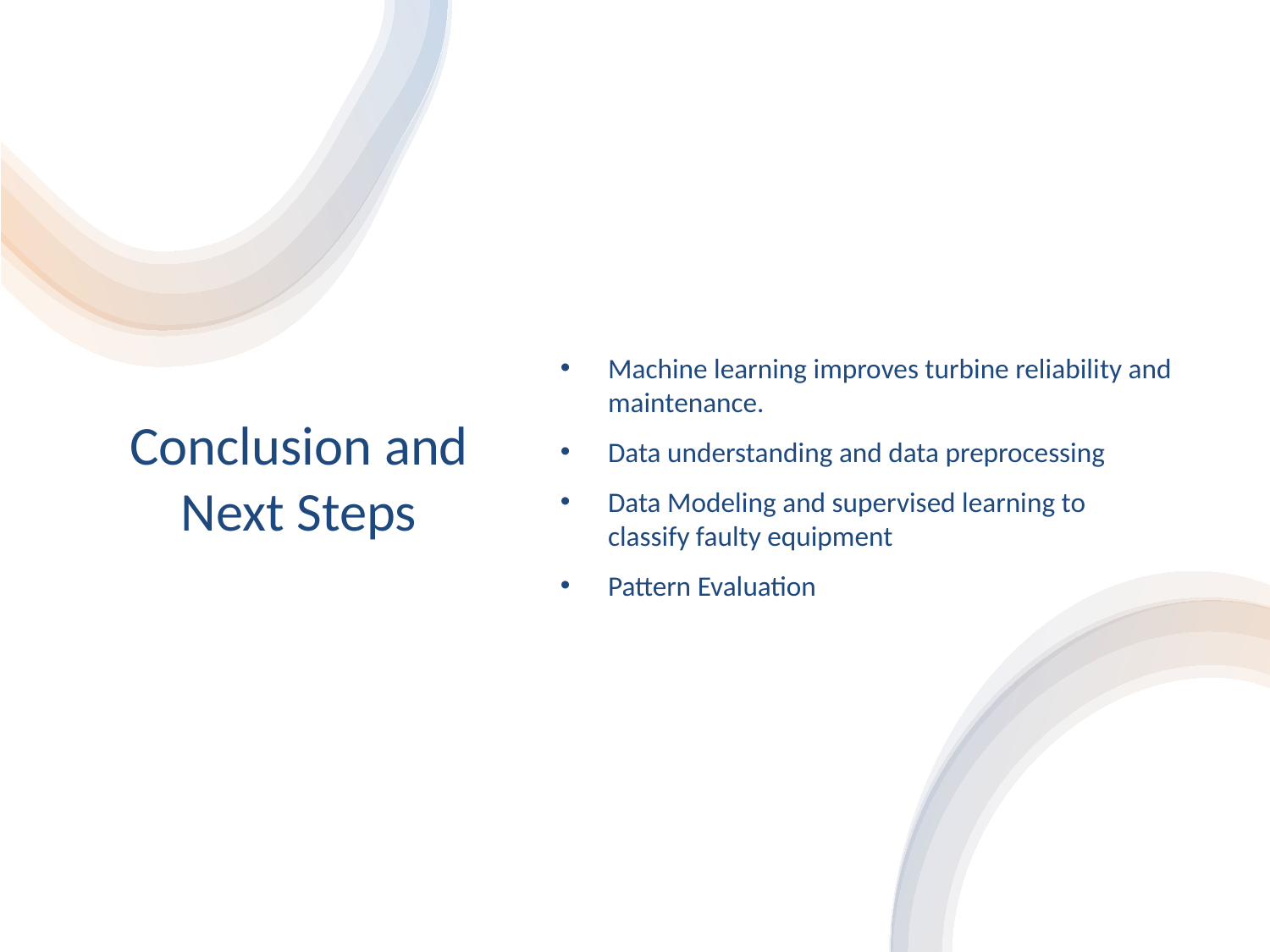

# Conclusion and Next Steps
Machine learning improves turbine reliability and maintenance.
Data understanding and data preprocessing
Data Modeling and supervised learning to classify faulty equipment
Pattern Evaluation